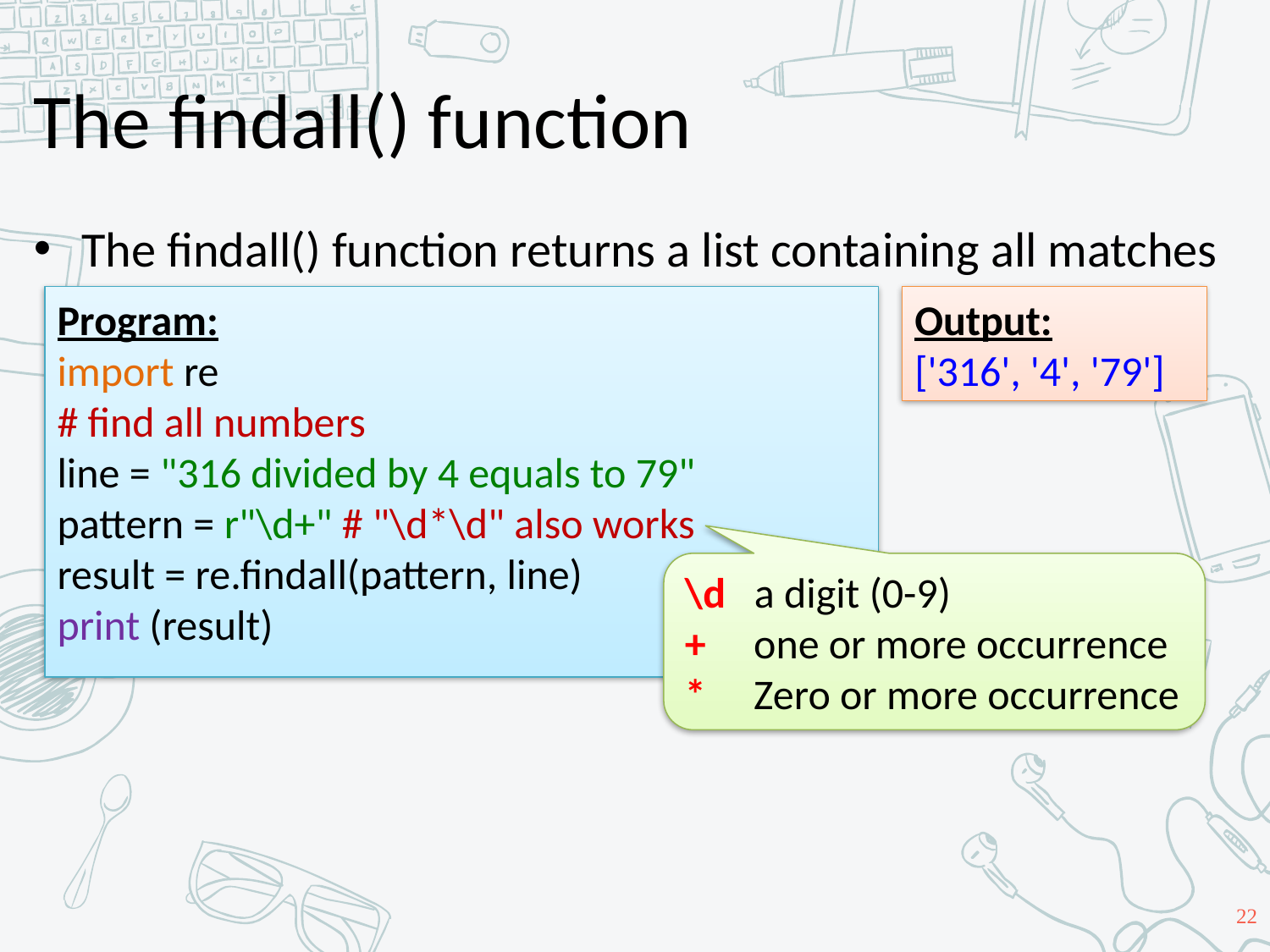

# The findall() function
The findall() function returns a list containing all matches
Program:
import re
# find all numbers
line = "316 divided by 4 equals to 79"
pattern = r"\d+" # "\d*\d" also works
result = re.findall(pattern, line)
print (result)
Output:
['316', '4', '79']
\d   a digit (0-9)
+     one or more occurrence
*     Zero or more occurrence
22